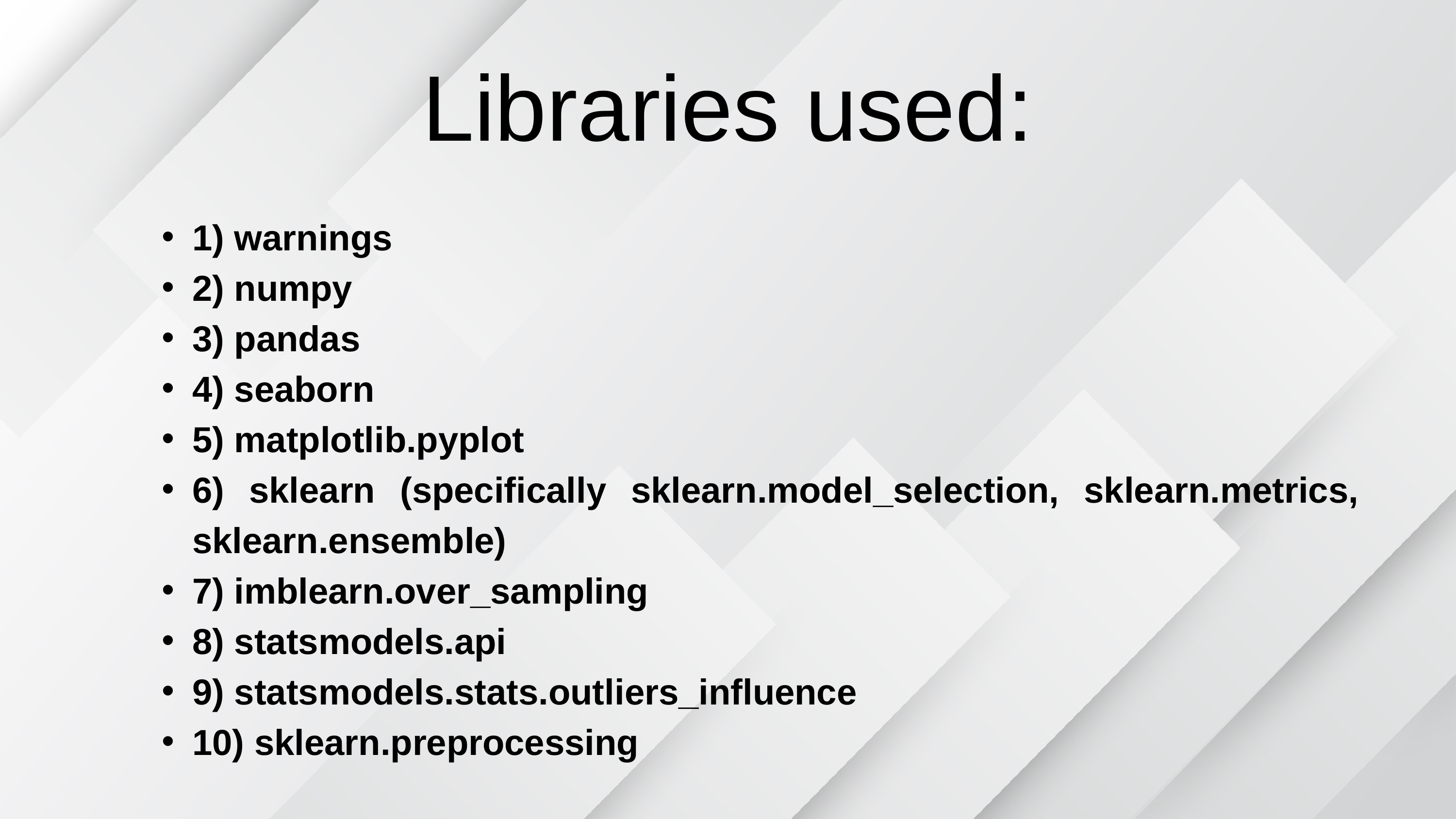

Libraries used:
1) warnings
2) numpy
3) pandas
4) seaborn
5) matplotlib.pyplot
6) sklearn (specifically sklearn.model_selection, sklearn.metrics, sklearn.ensemble)
7) imblearn.over_sampling
8) statsmodels.api
9) statsmodels.stats.outliers_influence
10) sklearn.preprocessing